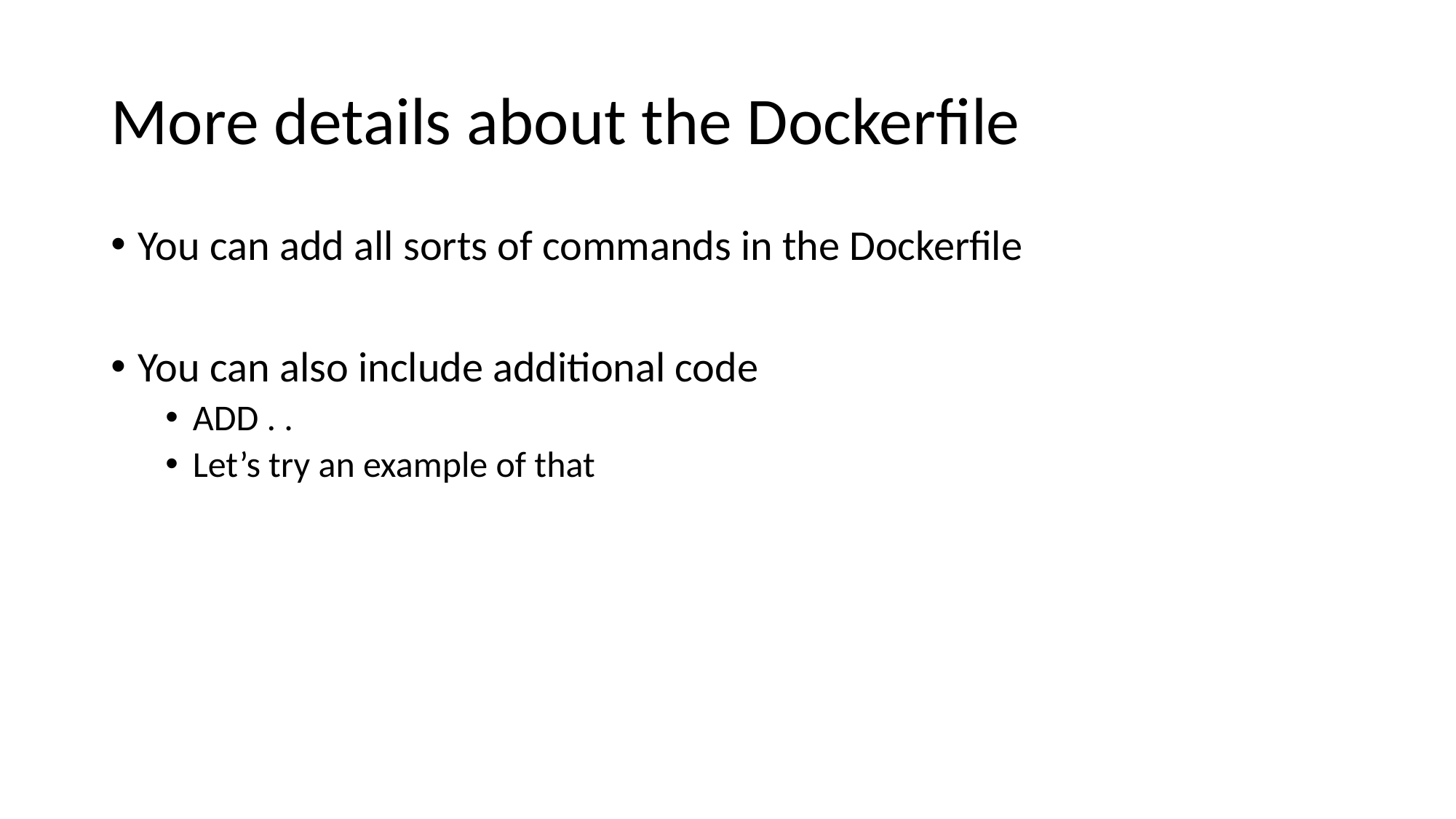

# More details about the Dockerfile
You can add all sorts of commands in the Dockerfile

You can also include additional code
ADD . .
Let’s try an example of that